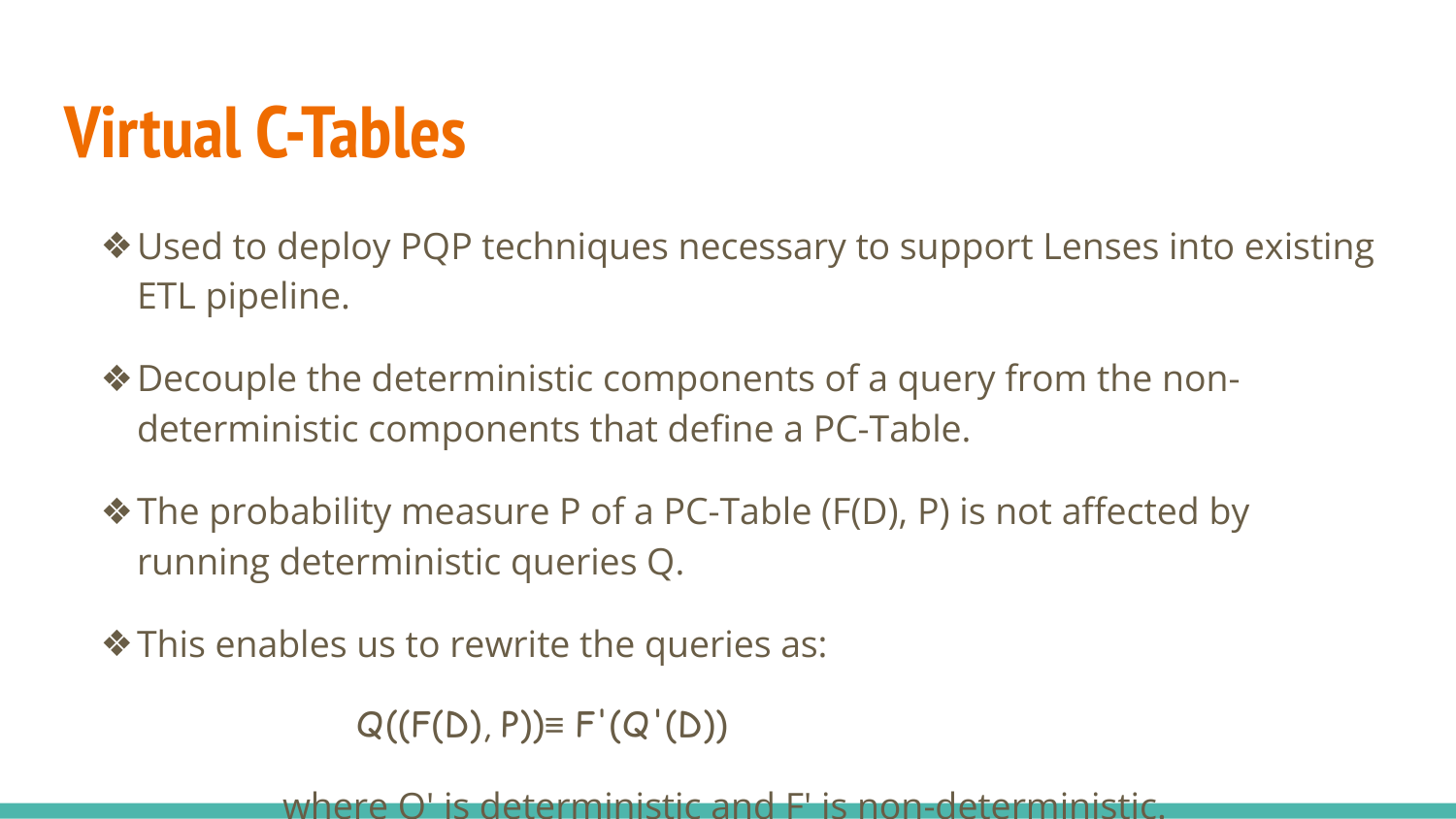

# Virtual C-Tables
Used to deploy PQP techniques necessary to support Lenses into existing ETL pipeline.
Decouple the deterministic components of a query from the non-deterministic components that define a PC-Table.
The probability measure P of a PC-Table (F(D), P) is not affected by running deterministic queries Q.
This enables us to rewrite the queries as:
Q((F(D), P))≡ F'(Q'(D))
where Q' is deterministic and F' is non-deterministic.